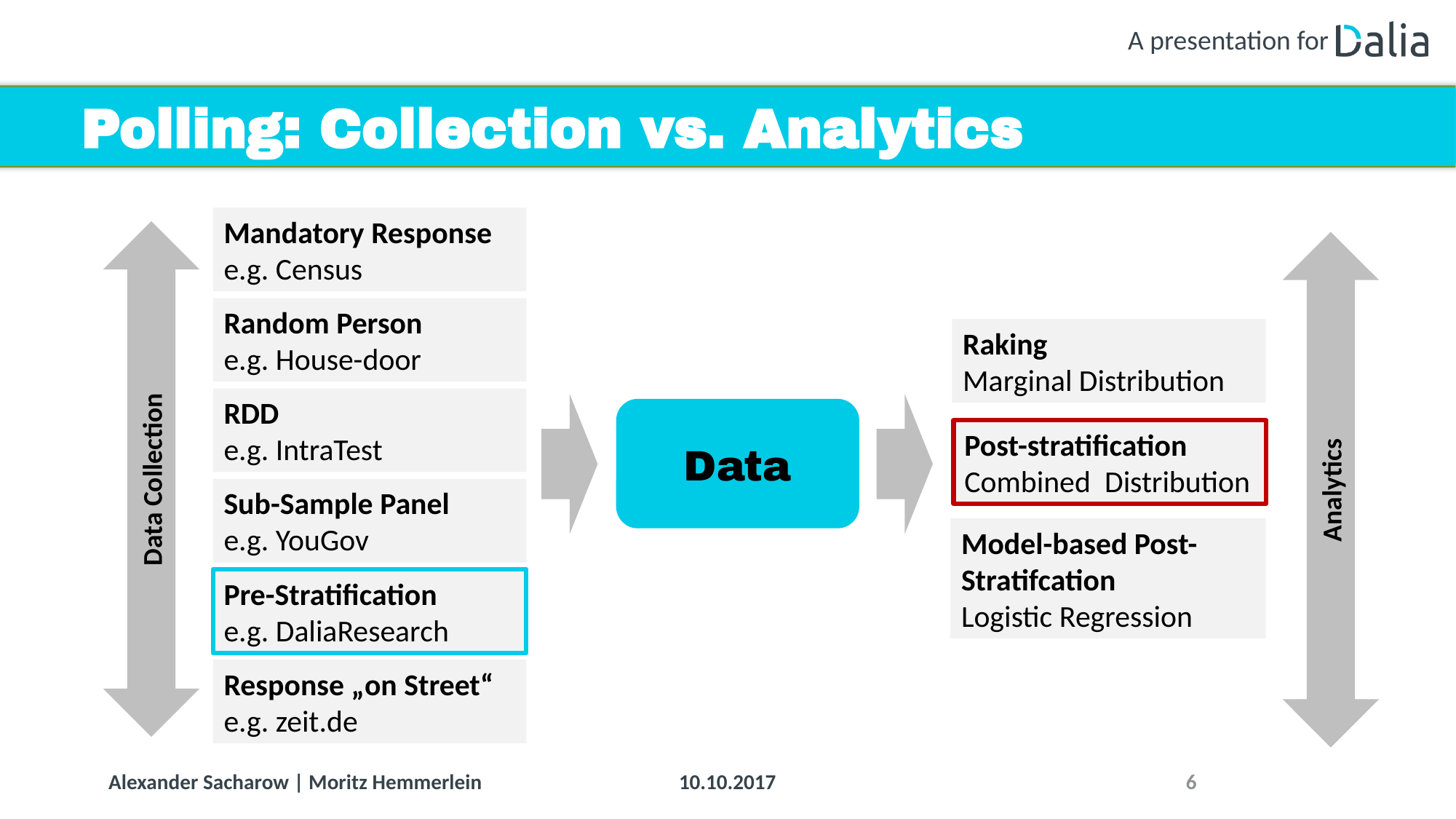

# Polling: Collection vs. Analytics
Mandatory Response
e.g. Census

Random Person
e.g. House-door
Raking
Marginal Distribution
RDD
e.g. IntraTest

Data

Post-stratification
Combined  Distribution
Data Collection
Analytics
Sub-Sample Panel
e.g. YouGov
Model-based Post-Stratifcation
Logistic Regression
Pre-Stratification
e.g. DaliaResearch
Response „on Street“
e.g. zeit.de
10.10.2017
6